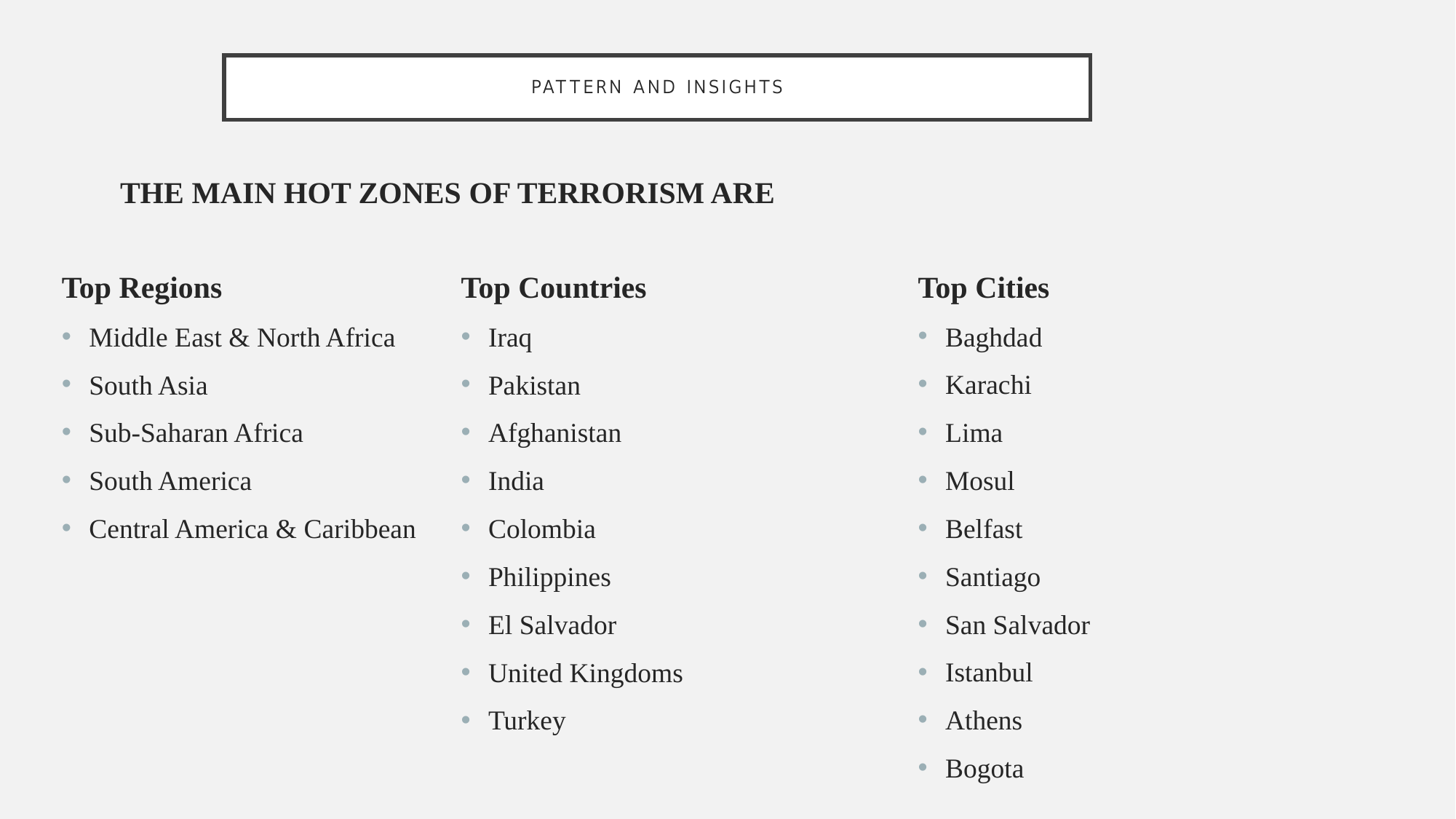

# Pattern and insights
THE MAIN HOT ZONES OF TERRORISM ARE

Top Cities
Baghdad
Karachi
Lima
Mosul
Belfast
Santiago
San Salvador
Istanbul
Athens
Bogota

Top Countries
Iraq
Pakistan
Afghanistan
India
Colombia
Philippines
El Salvador
United Kingdoms
Turkey

Top Regions
Middle East & North Africa
South Asia
Sub-Saharan Africa
South America
Central America & Caribbean